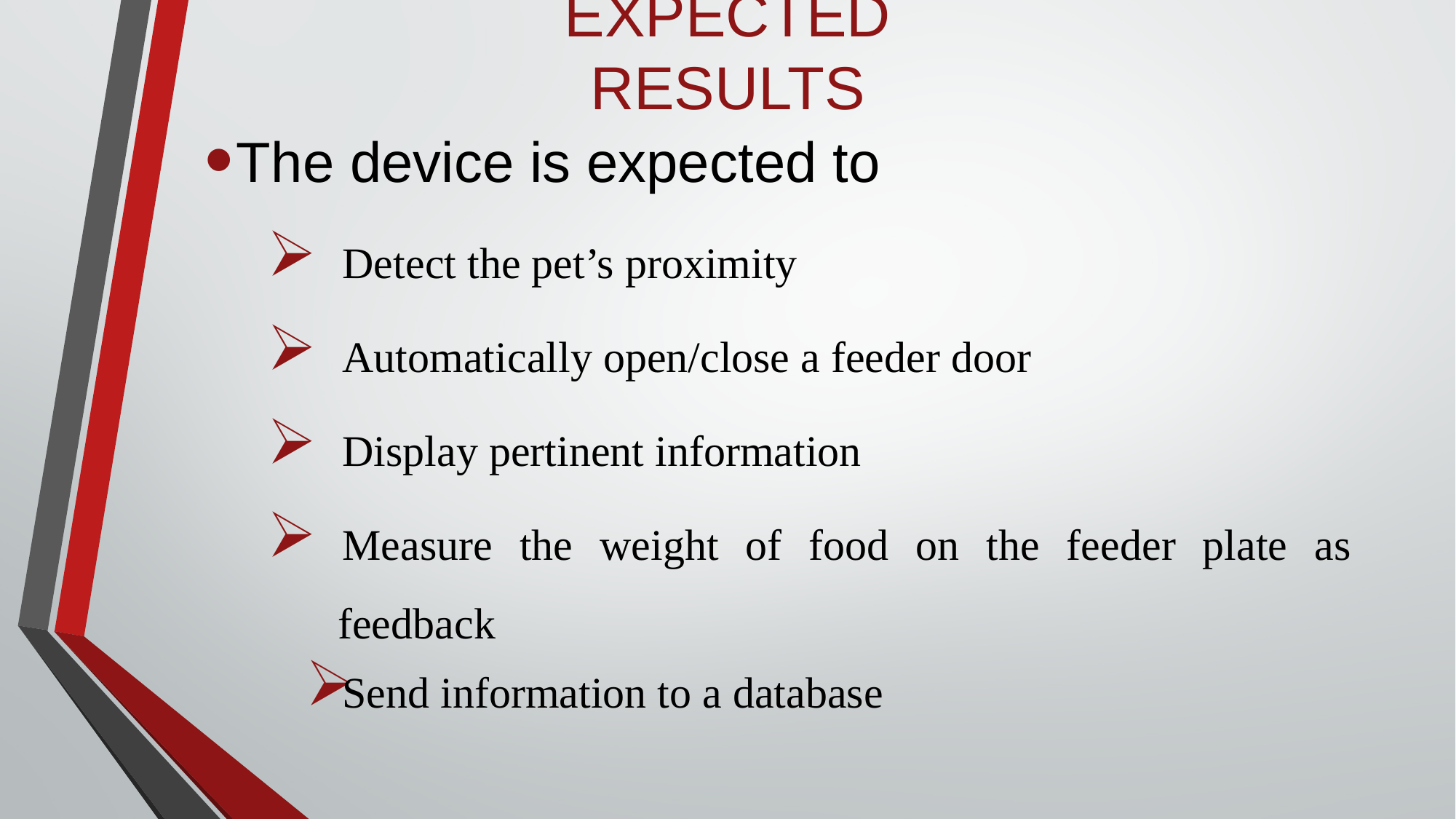

# EXPECTED RESULTS
The device is expected to
Detect the pet’s proximity
Automatically open/close a feeder door
Display pertinent information
Measure the weight of food on the feeder plate as feedback
Send information to a database